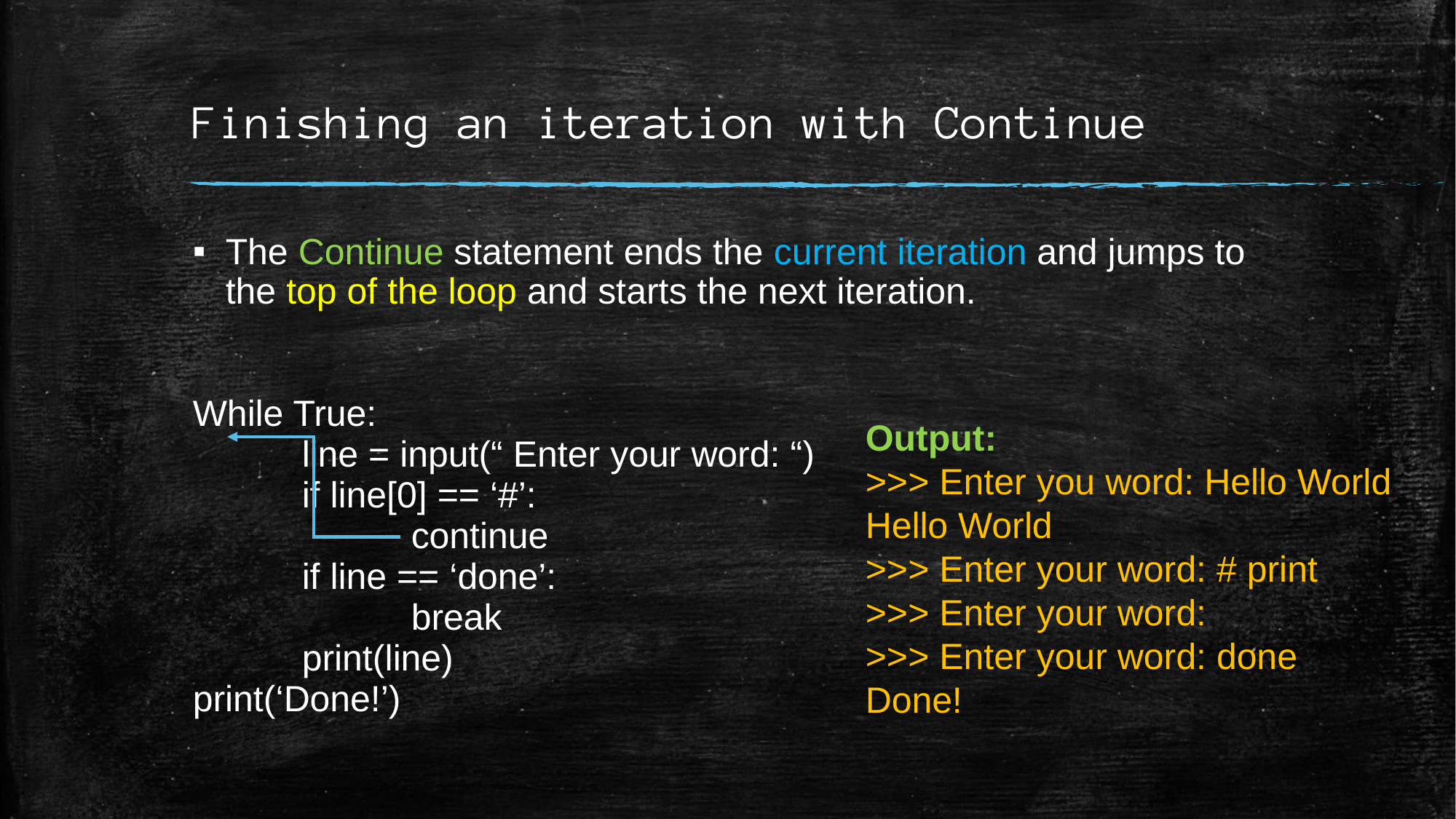

# Finishing an iteration with Continue
The Continue statement ends the current iteration and jumps to the top of the loop and starts the next iteration.

While True:
	line = input(“ Enter your word: “)
	if line[0] == ‘#’:
		continue
	if line == ‘done’:
		break
	print(line)
print(‘Done!’)
Output:
>>> Enter you word: Hello World
Hello World
>>> Enter your word: # print
>>> Enter your word:
>>> Enter your word: done
Done!